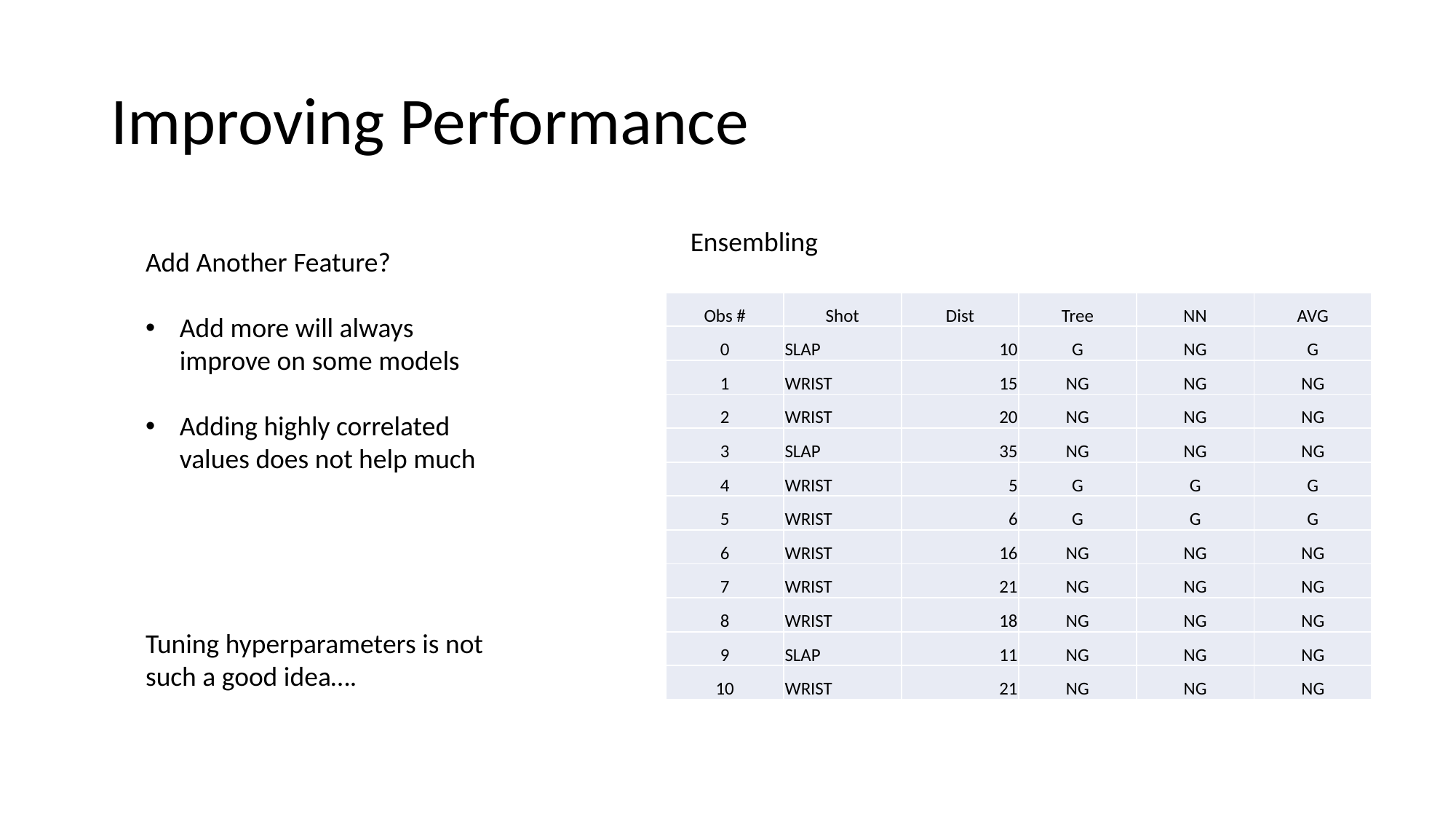

# Improving Performance
Ensembling
Add Another Feature?

Add more will always improve on some models

Adding highly correlated values does not help much

| Obs # | Shot | Dist | Tree | NN | AVG |
| --- | --- | --- | --- | --- | --- |
| 0 | SLAP | 10 | G | NG | G |
| 1 | WRIST | 15 | NG | NG | NG |
| 2 | WRIST | 20 | NG | NG | NG |
| 3 | SLAP | 35 | NG | NG | NG |
| 4 | WRIST | 5 | G | G | G |
| 5 | WRIST | 6 | G | G | G |
| 6 | WRIST | 16 | NG | NG | NG |
| 7 | WRIST | 21 | NG | NG | NG |
| 8 | WRIST | 18 | NG | NG | NG |
| 9 | SLAP | 11 | NG | NG | NG |
| 10 | WRIST | 21 | NG | NG | NG |
Tuning hyperparameters is not such a good idea….